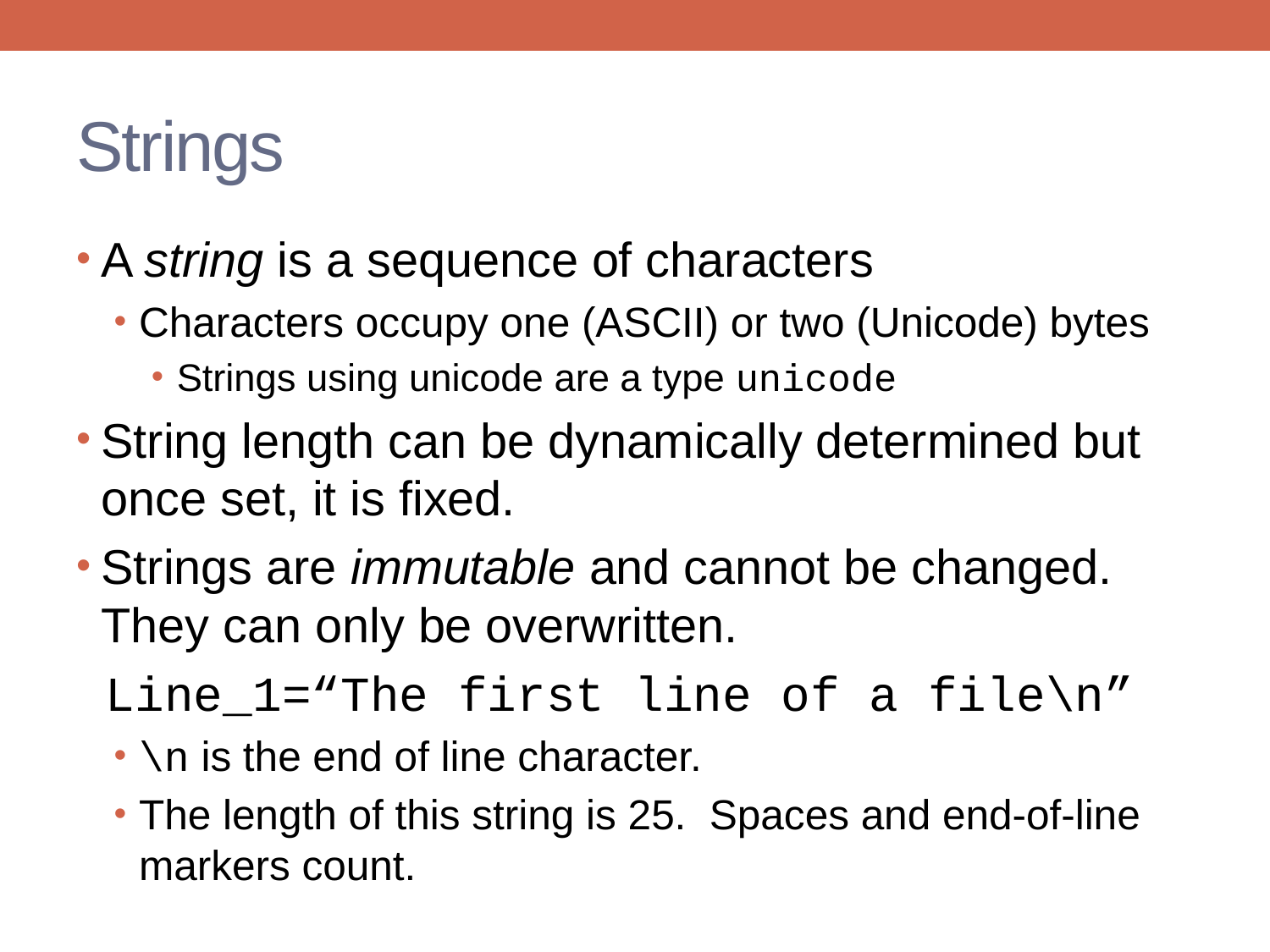

# Strings
A string is a sequence of characters
Characters occupy one (ASCII) or two (Unicode) bytes
Strings using unicode are a type unicode
String length can be dynamically determined but once set, it is fixed.
Strings are immutable and cannot be changed.  They can only be overwritten.
 Line_1=“The first line of a file\n”
\n is the end of line character.
The length of this string is 25.  Spaces and end-of-line markers count.